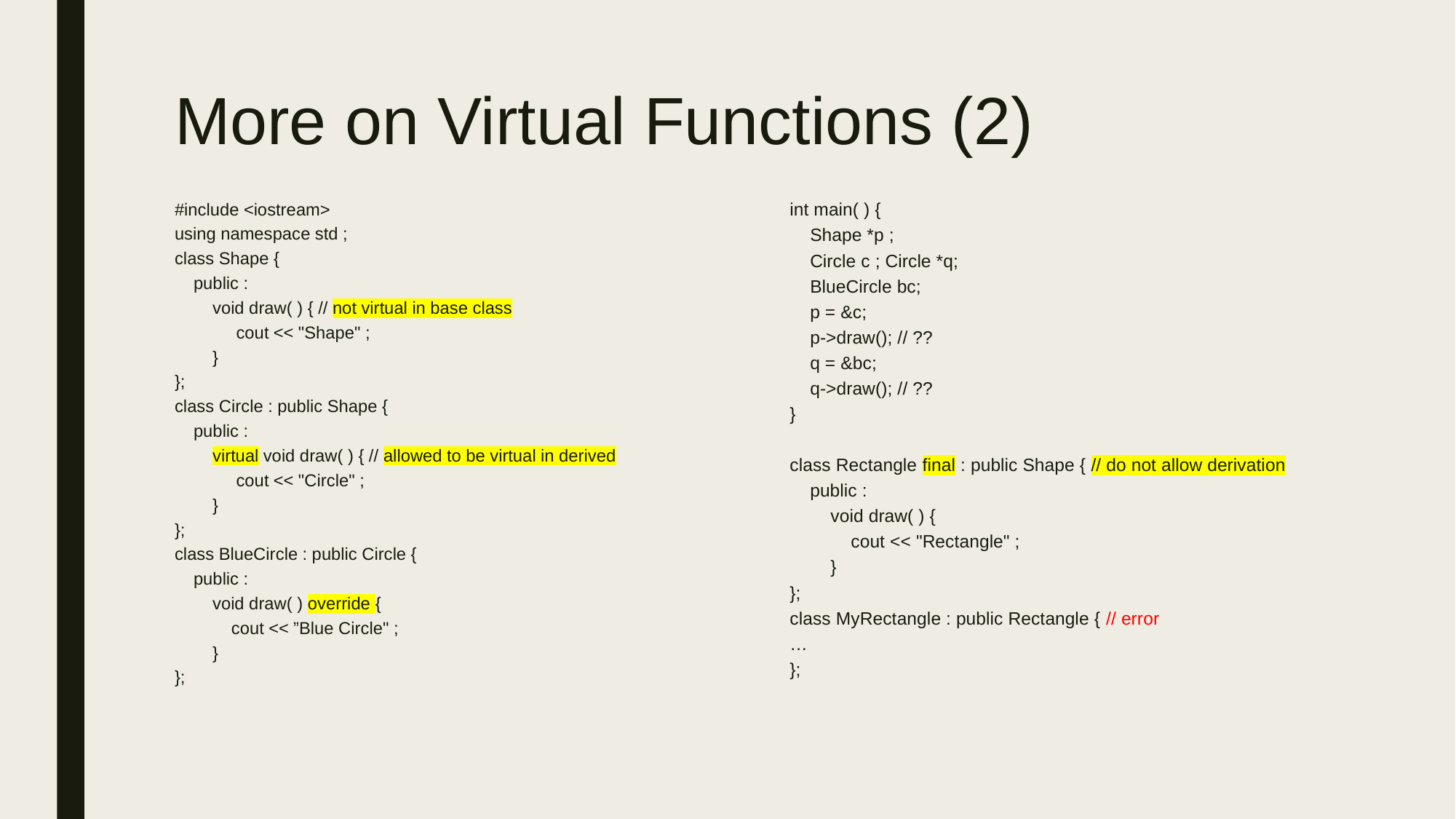

# More on Virtual Functions (2)
#include <iostream>
using namespace std ;
class Shape {
    public :
        void draw( ) { // not virtual in base class
             cout << "Shape" ;
        }
};
class Circle : public Shape {
    public :
        virtual void draw( ) { // allowed to be virtual in derived
             cout << "Circle" ;
        }
};
class BlueCircle : public Circle {
    public :
        void draw( ) override {
            cout << ”Blue Circle" ;
        }
};

int main( ) {
    Shape *p ;
    Circle c ; Circle *q;
    BlueCircle bc;
    p = &c;
    p->draw(); // ??
    q = &bc;
    q->draw(); // ??
}

class Rectangle final : public Shape { // do not allow derivation
    public :
        void draw( ) {
            cout << "Rectangle" ;
        }
};
class MyRectangle : public Rectangle { // error
…
};